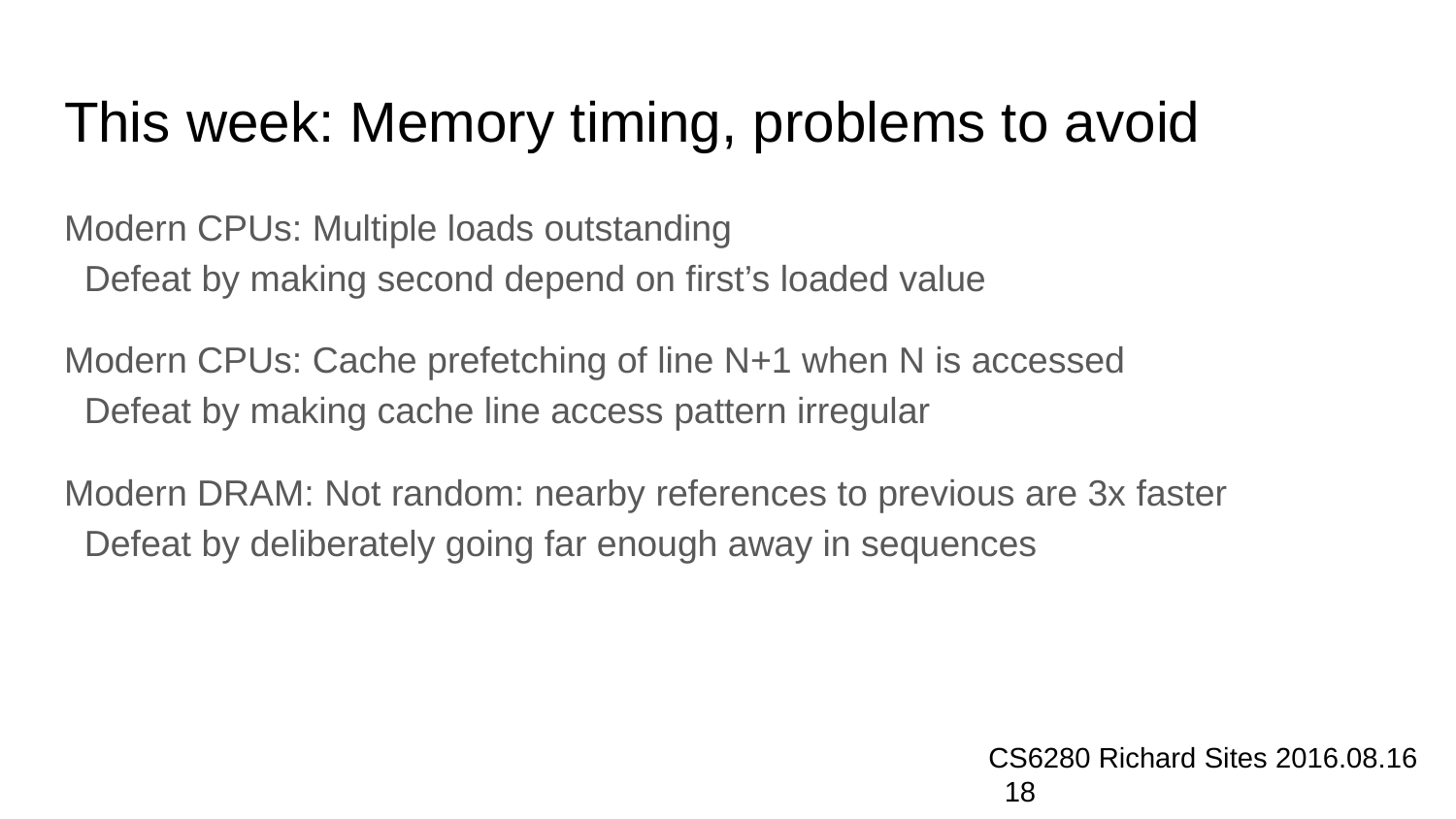

# This week: Memory timing, problems to avoid
Modern CPUs: Multiple loads outstanding
  Defeat by making second depend on first’s loaded value
Modern CPUs: Cache prefetching of line N+1 when N is accessed
  Defeat by making cache line access pattern irregular
Modern DRAM: Not random: nearby references to previous are 3x faster
  Defeat by deliberately going far enough away in sequences
CS6280 Richard Sites 2016.08.16   18